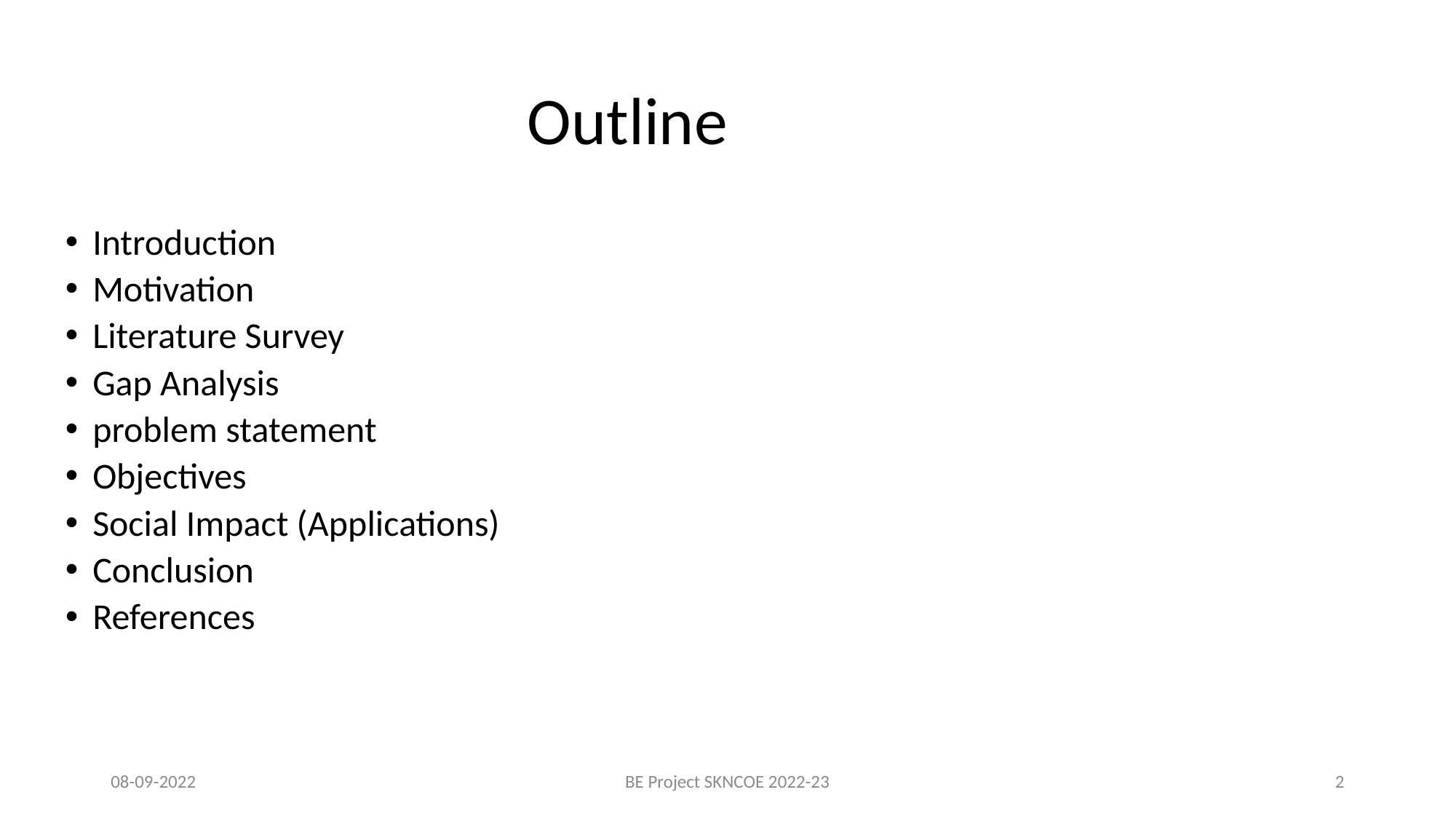

Outline
Introduction
Motivation
Literature Survey
Gap Analysis
problem statement
Objectives
Social Impact (Applications)
Conclusion
References

08-09-2022
BE Project SKNCOE 2022-23
2